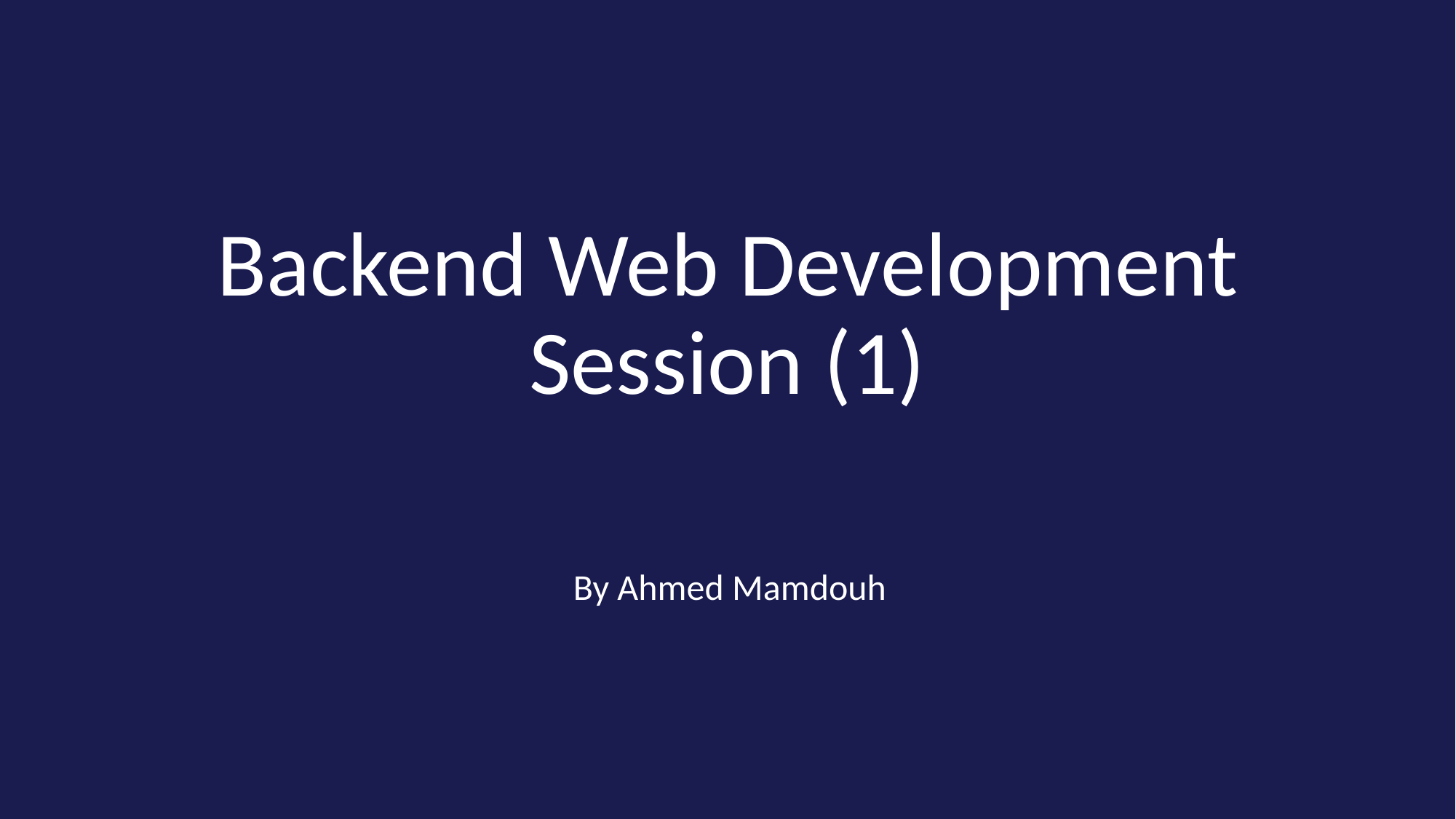

# Backend Web Development Session (1)
By Ahmed Mamdouh